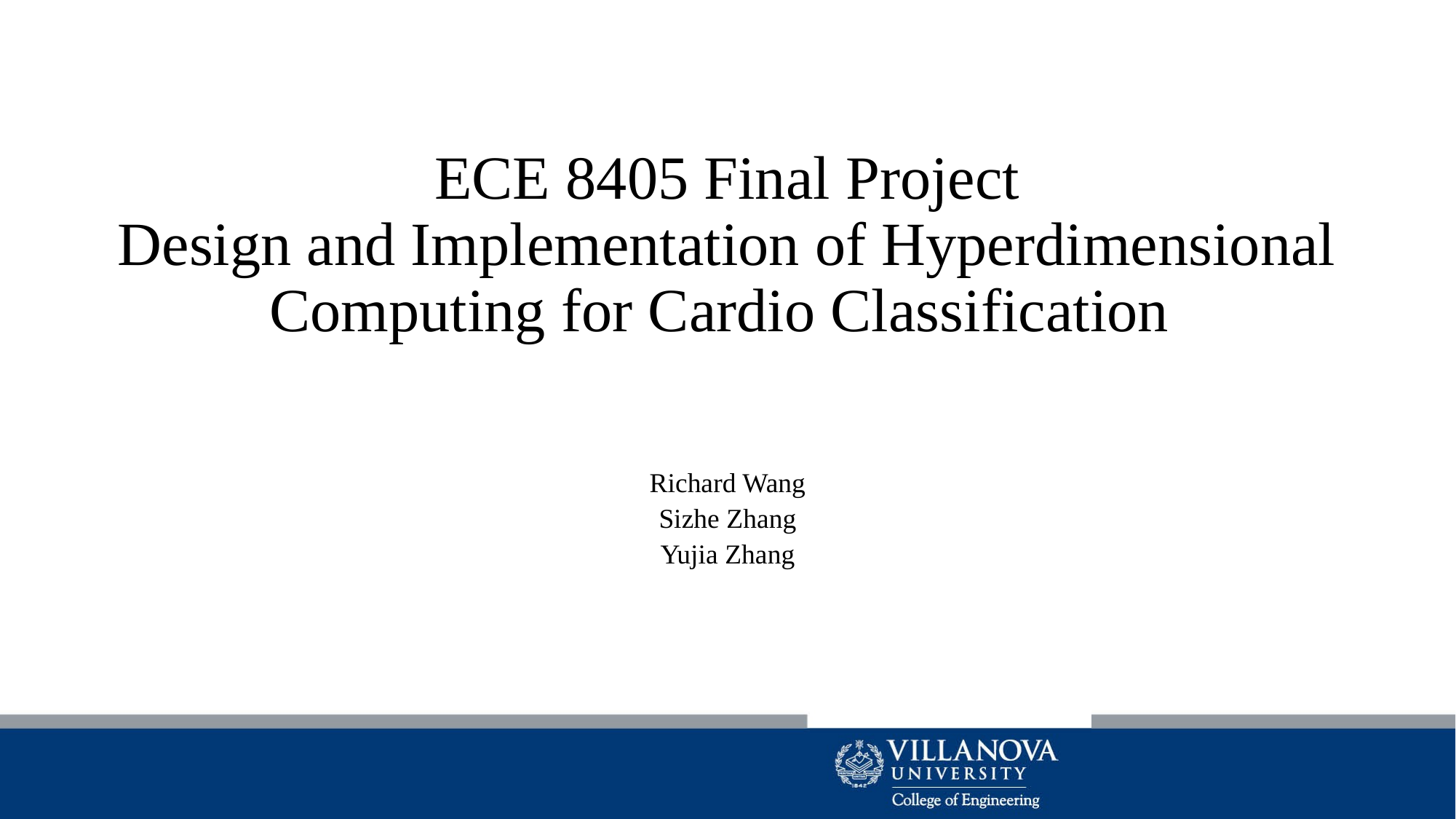

# ECE 8405 Final Project Design and Implementation of Hyperdimensional Computing for Cardio Classification
Richard Wang
Sizhe Zhang
Yujia Zhang